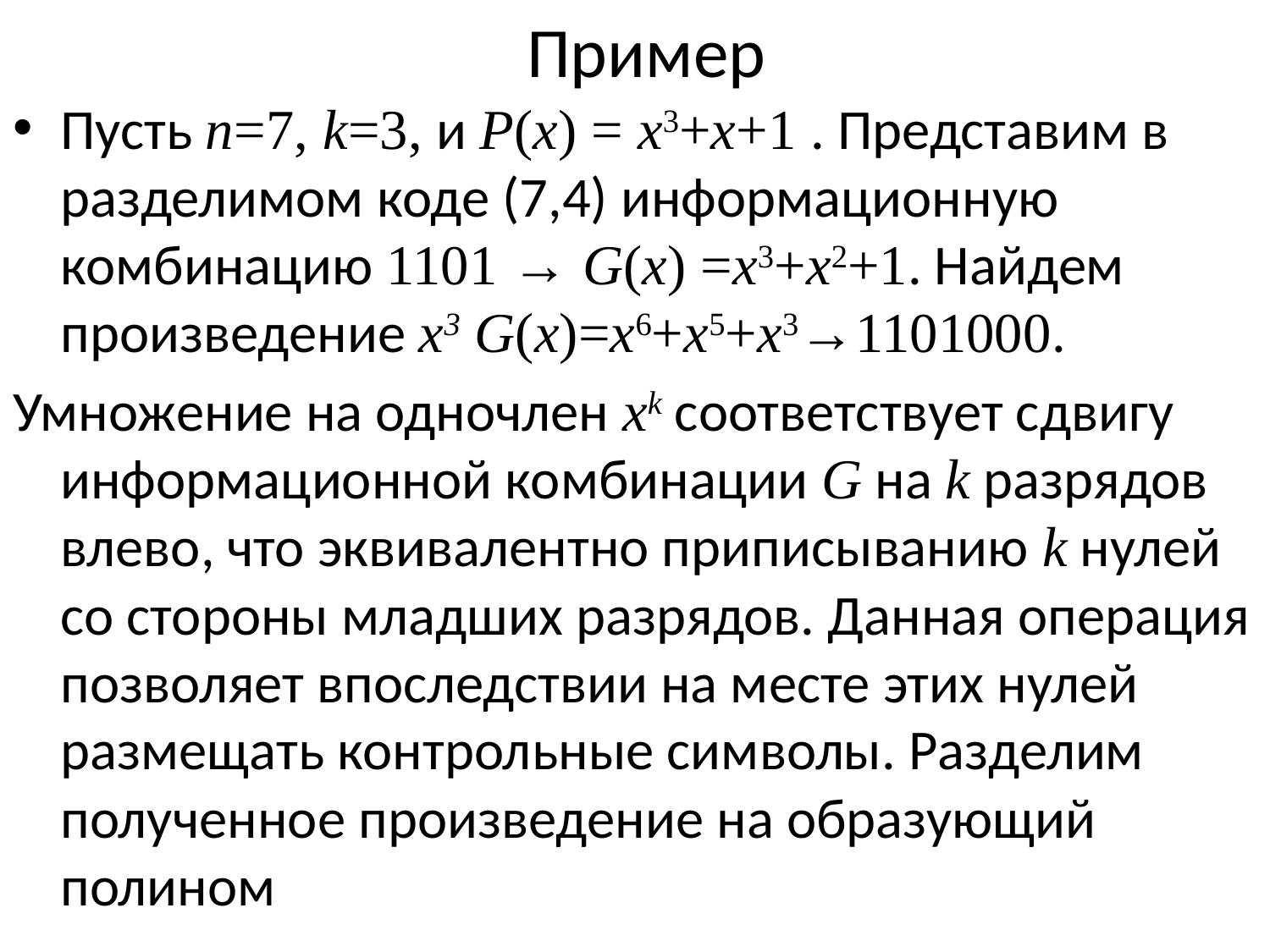

# Пример
Пусть n=7, k=3, и P(x) = x3+x+1 . Представим в разделимом коде (7,4) информационную комбинацию 1101 → G(x) =x3+x2+1. Найдем произведение x3 G(x)=x6+x5+x3→1101000.
Умножение на одночлен xk соответствует сдвигу информационной комбинации G на k разрядов влево, что эквивалентно приписыванию k нулей со стороны младших разрядов. Данная операция позволяет впоследствии на месте этих нулей размещать контрольные символы. Разделим полученное произведение на образующий полином